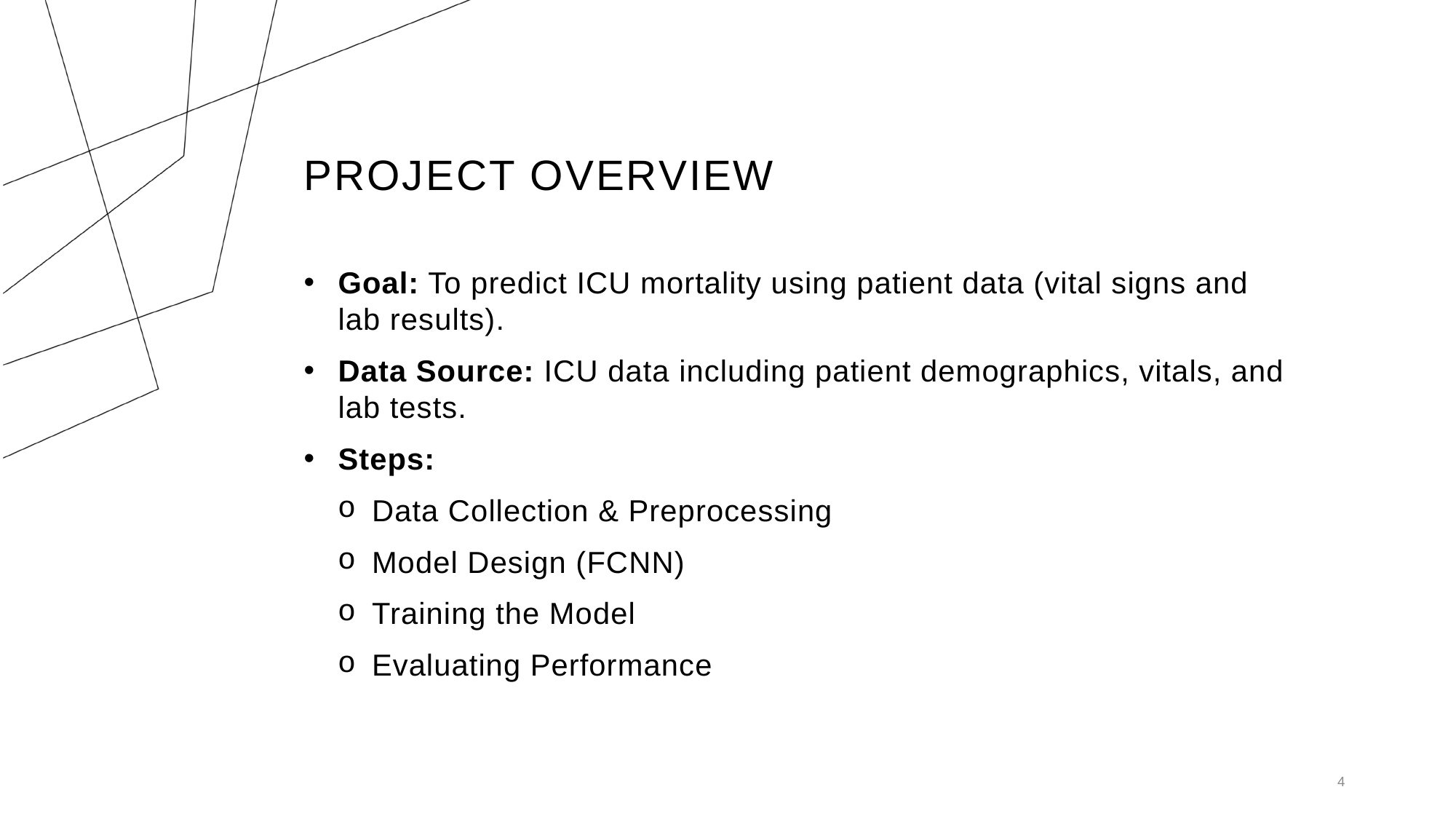

# Project Overview
Goal: To predict ICU mortality using patient data (vital signs and lab results).
Data Source: ICU data including patient demographics, vitals, and lab tests.
Steps:
Data Collection & Preprocessing
Model Design (FCNN)
Training the Model
Evaluating Performance

4